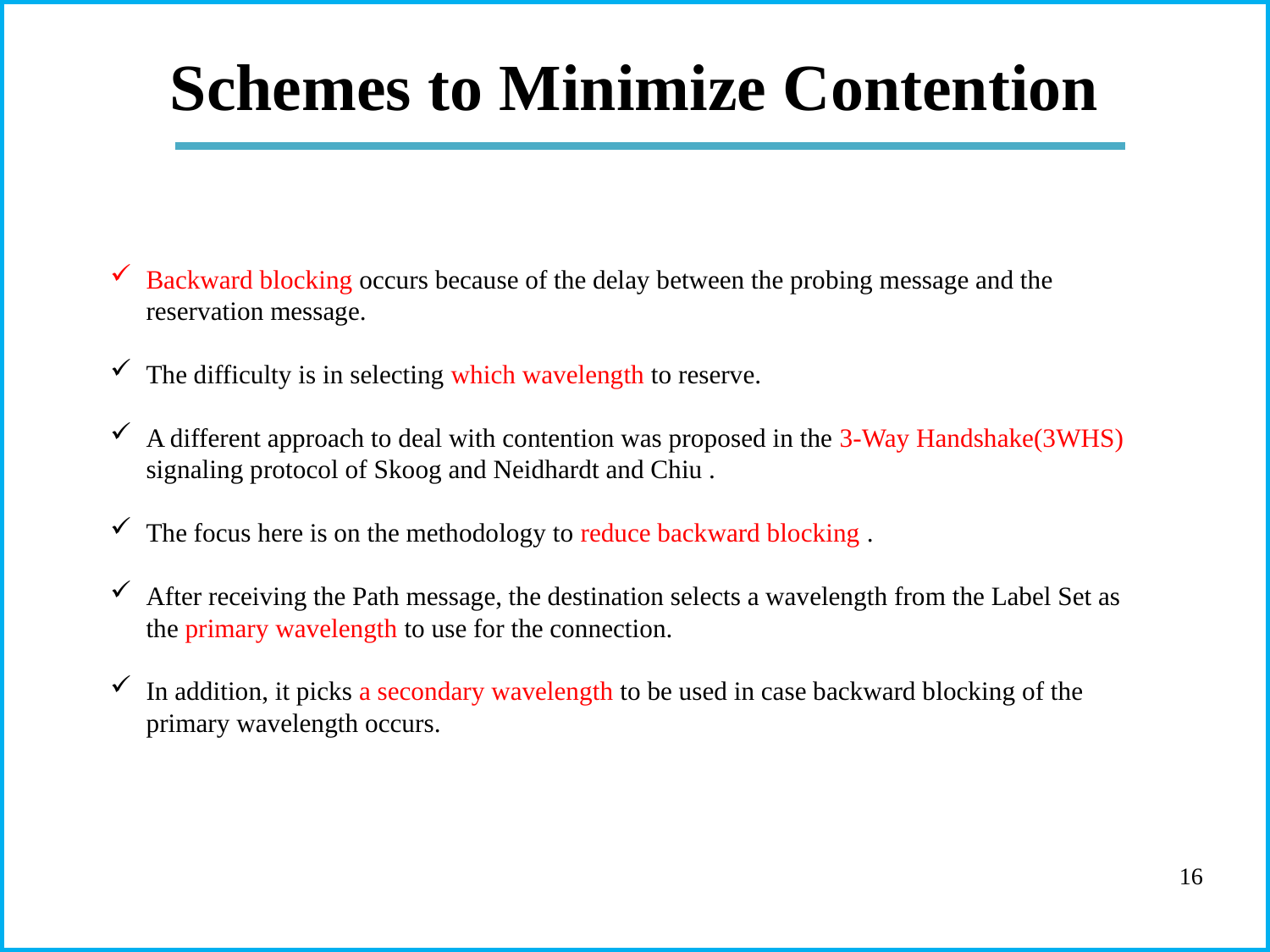

# Schemes to Minimize Contention
Backward blocking occurs because of the delay between the probing message and the reservation message.

The difficulty is in selecting which wavelength to reserve.

A different approach to deal with contention was proposed in the 3-Way Handshake(3WHS) signaling protocol of Skoog and Neidhardt and Chiu .

The focus here is on the methodology to reduce backward blocking .

After receiving the Path message, the destination selects a wavelength from the Label Set as the primary wavelength to use for the connection.

In addition, it picks a secondary wavelength to be used in case backward blocking of the primary wavelength occurs.
16